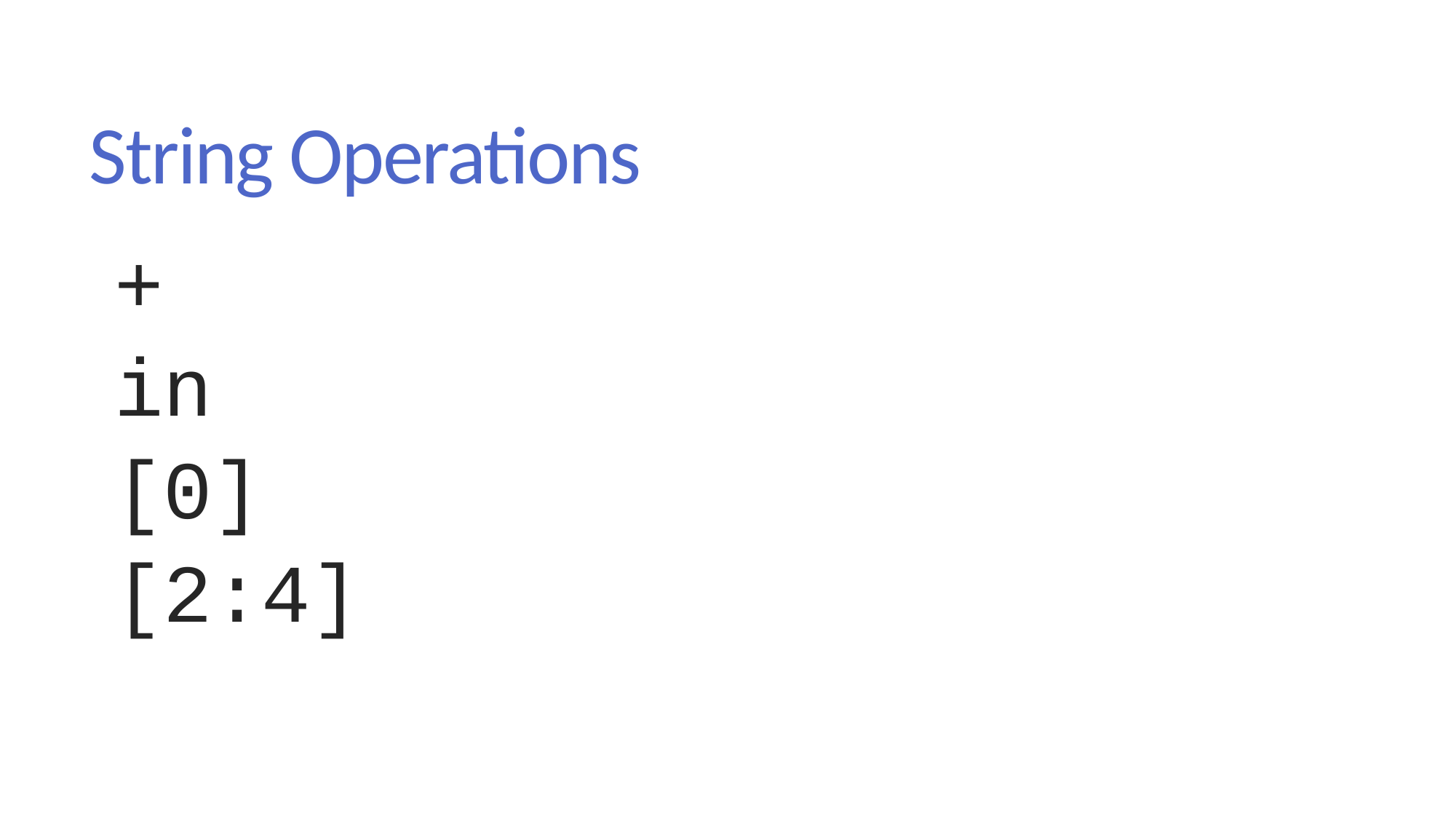

# String Operations
+
in
[0]
[2:4]